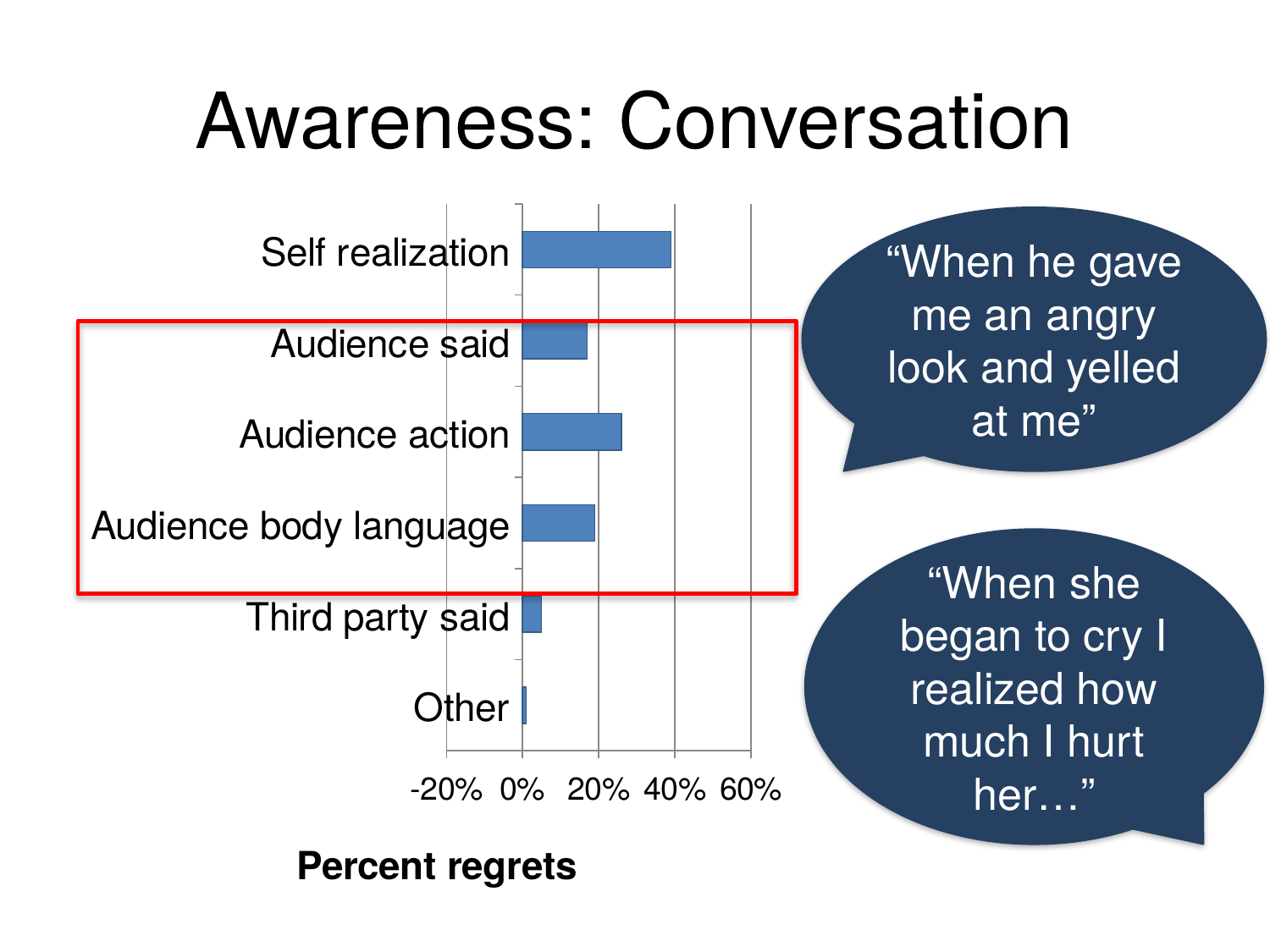

# Awareness: Conversation

### Chart

| Category | Conversational |
|---|---|
| Other | 0.01 |
| Third party said | 0.05 |
| Audience body language | 0.19 |
| Audience action | 0.26 |
| Audience said | 0.17 |
| Self realization | 0.39 |
“When he gave me an angry look and yelled at me”

“When she began to cry I realized how much I hurt her…”